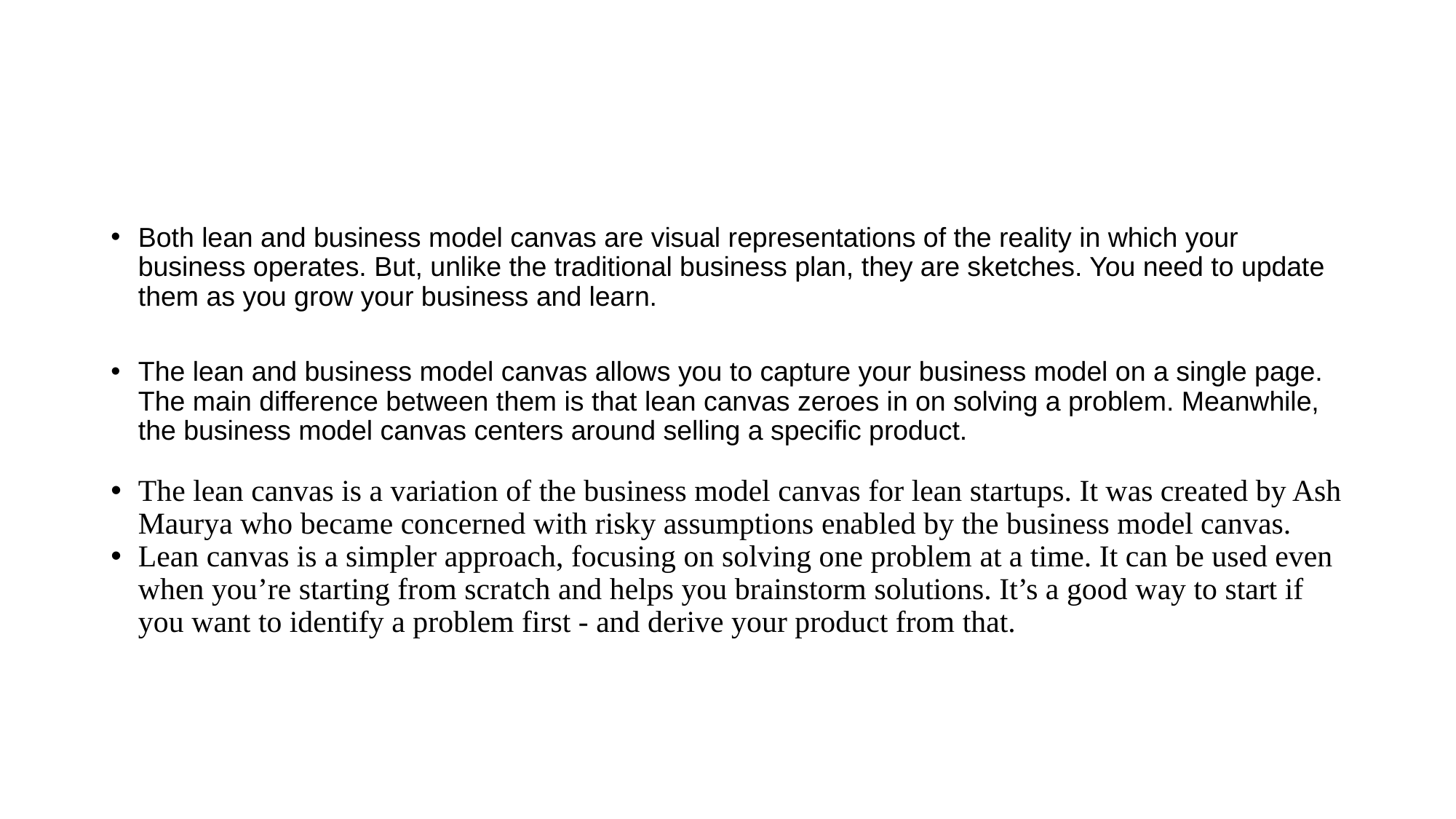

#
Both lean and business model canvas are visual representations of the reality in which your business operates. But, unlike the traditional business plan, they are sketches. You need to update them as you grow your business and learn.

The lean and business model canvas allows you to capture your business model on a single page. The main difference between them is that lean canvas zeroes in on solving a problem. Meanwhile, the business model canvas centers around selling a specific product.

The lean canvas is a variation of the business model canvas for lean startups. It was created by Ash Maurya who became concerned with risky assumptions enabled by the business model canvas.
Lean canvas is a simpler approach, focusing on solving one problem at a time. It can be used even when you’re starting from scratch and helps you brainstorm solutions. It’s a good way to start if you want to identify a problem first - and derive your product from that.